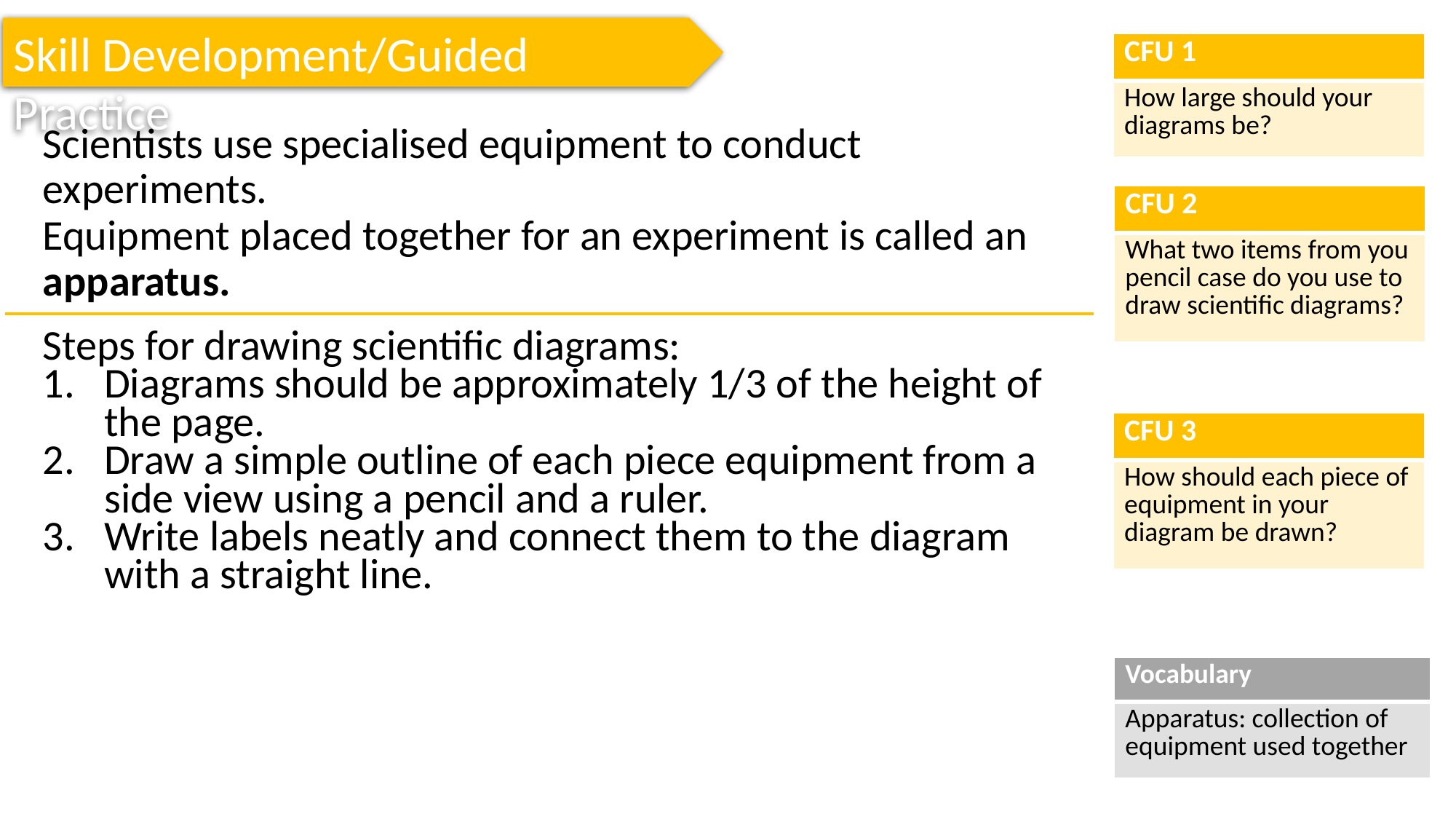

Skill Development/Guided Practice
| CFU 1 |
| --- |
| How large should your diagrams be? |
Scientists use specialised equipment to conduct experiments.
Equipment placed together for an experiment is called an apparatus.
| CFU 2 |
| --- |
| What two items from you pencil case do you use to draw scientific diagrams? |
Steps for drawing scientific diagrams:
Diagrams should be approximately 1/3 of the height of the page.
Draw a simple outline of each piece equipment from a side view using a pencil and a ruler.
Write labels neatly and connect them to the diagram with a straight line.

| CFU 3 |
| --- |
| How should each piece of equipment in your diagram be drawn? |
| Vocabulary |
| --- |
| Apparatus: collection of equipment used together |